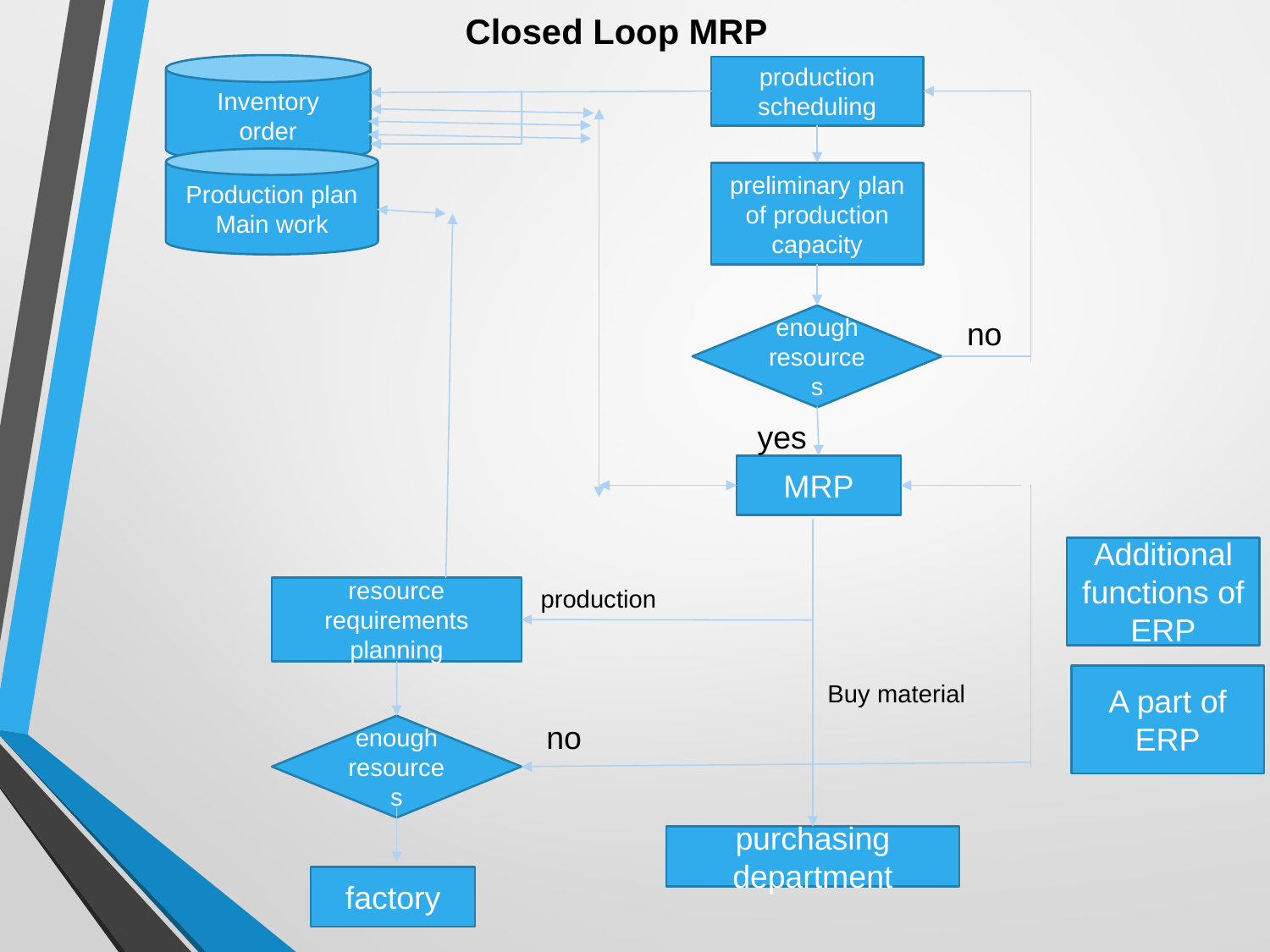

Closed Loop MRP
Inventory
order
production scheduling
Production plan
Main work
preliminary plan of production capacity
enough resources
no
yes
MRP
Additional functions of ERP
resource requirements planning
production
A part of ERP
Buy material
no
enough resources
purchasing department
factory